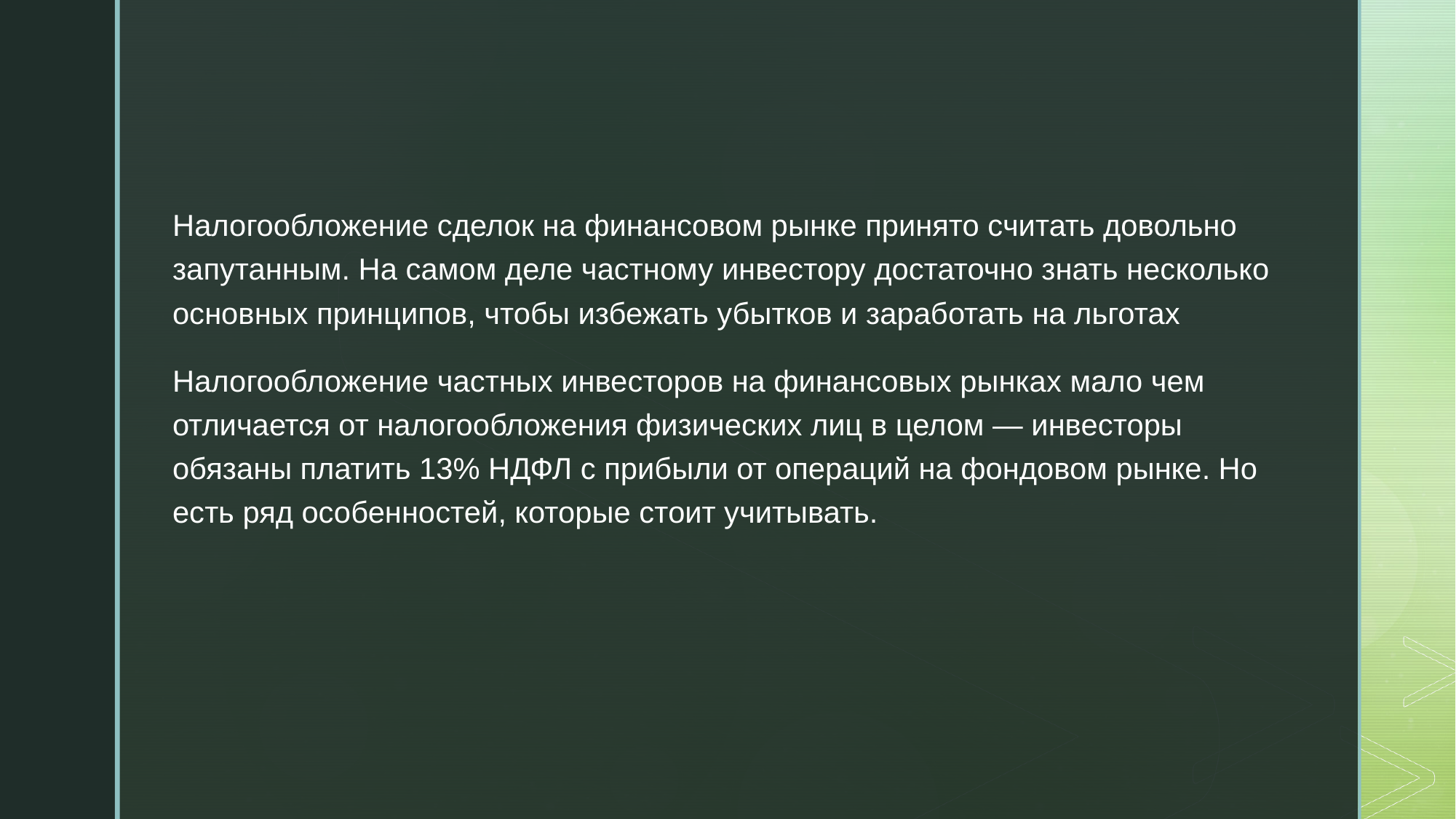

Налогообложение сделок на финансовом рынке принято считать довольно запутанным. На самом деле частному инвестору достаточно знать несколько основных принципов, чтобы избежать убытков и заработать на льготах
Налогообложение частных инвесторов на финансовых рынках мало чем отличается от налогообложения физических лиц в целом — инвесторы обязаны платить 13% НДФЛ с прибыли от операций на фондовом рынке. Но есть ряд особенностей, которые стоит учитывать.